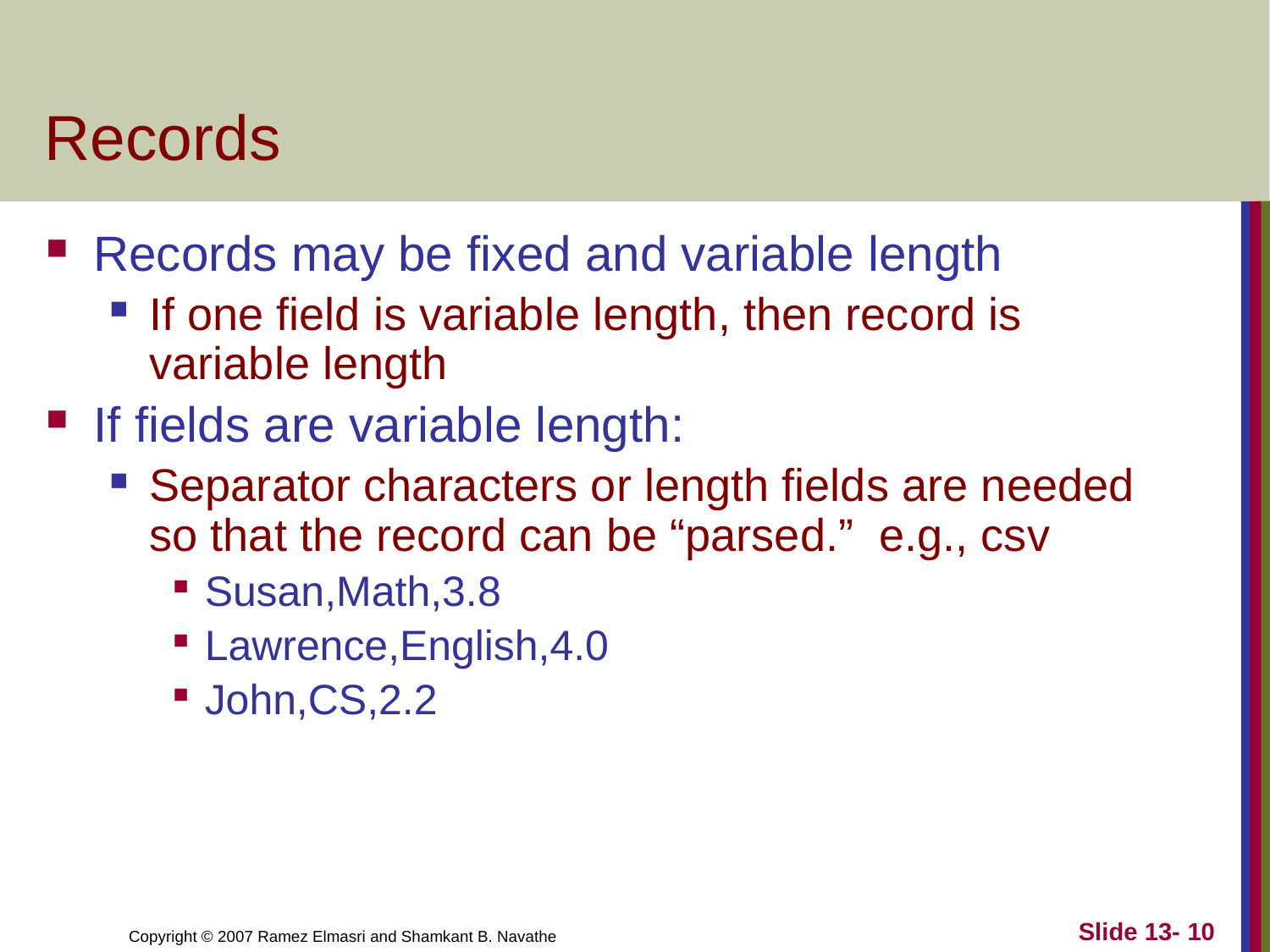

# Records
Records may be fixed and variable length
If one field is variable length, then record is variable length
If fields are variable length:
Separator characters or length fields are needed so that the record can be “parsed.”  e.g., csv
Susan,Math,3.8
Lawrence,English,4.0
John,CS,2.2
Slide 13- 10